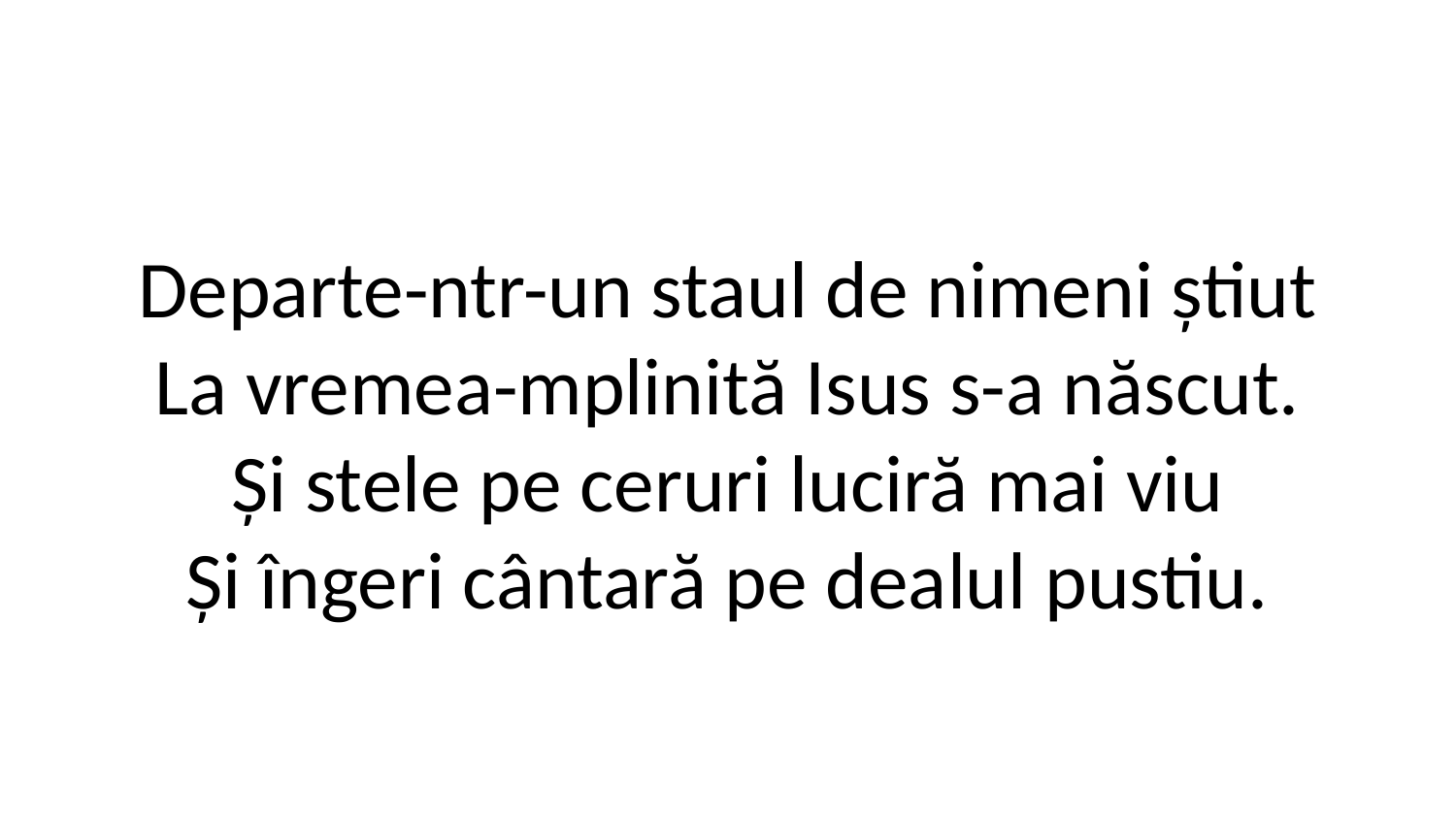

Departe-ntr-un staul de nimeni știut
La vremea-mplinită Isus s-a născut.
Și stele pe ceruri luciră mai viu
Și îngeri cântară pe dealul pustiu.